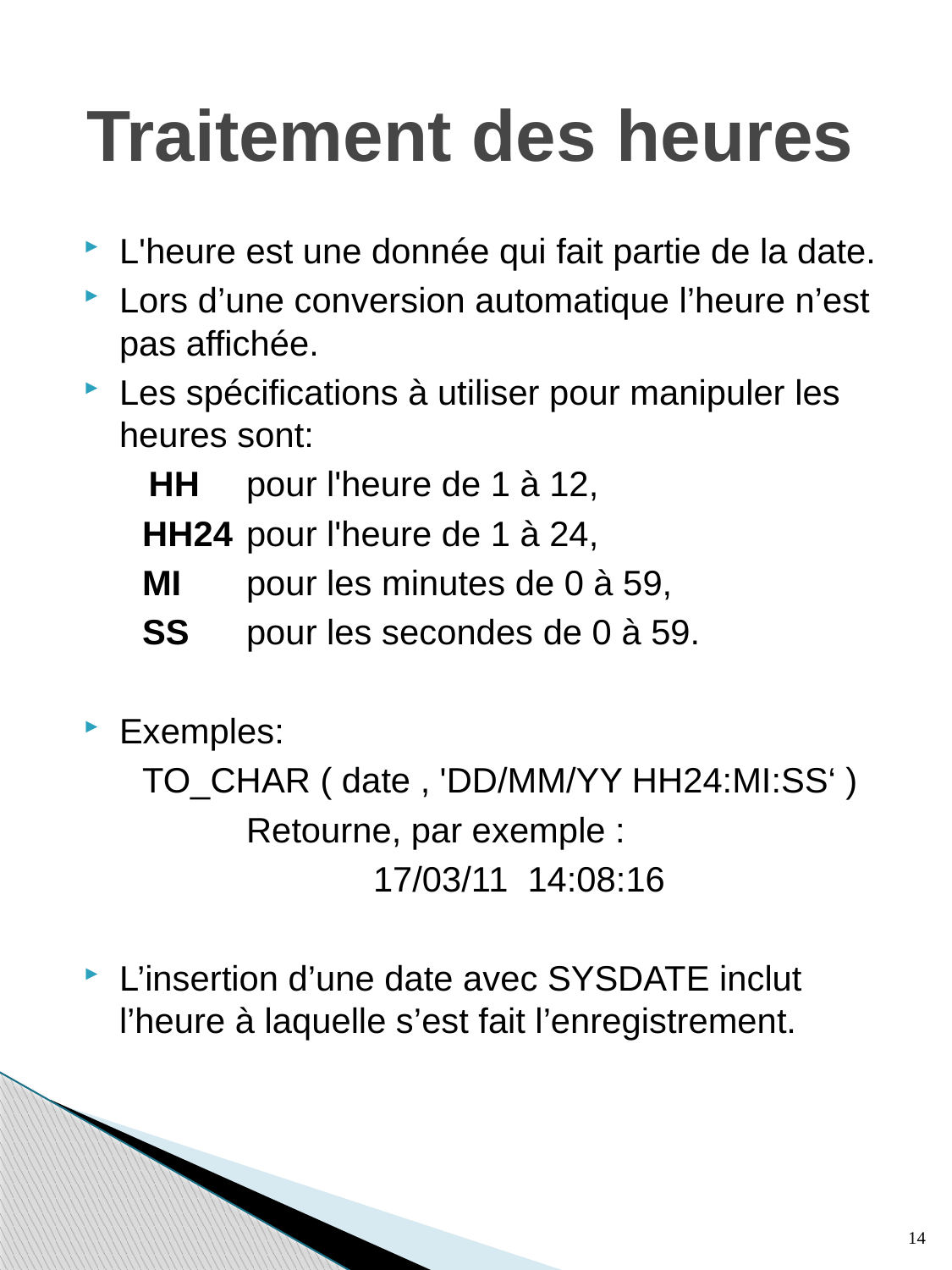

# Traitement des heures
L'heure est une donnée qui fait partie de la date.
Lors d’une conversion automatique l’heure n’est pas affichée.
Les spécifications à utiliser pour manipuler les heures sont:
  	   HH  	pour l'heure de 1 à 12,
      HH24 	pour l'heure de 1 à 24,
      MI  	pour les minutes de 0 à 59,
      SS  	pour les secondes de 0 à 59.

Exemples:
      TO_CHAR ( date , 'DD/MM/YY HH24:MI:SS‘ )
     	Retourne, par exemple :
			17/03/11  14:08:16

L’insertion d’une date avec SYSDATE inclut l’heure à laquelle s’est fait l’enregistrement.

14